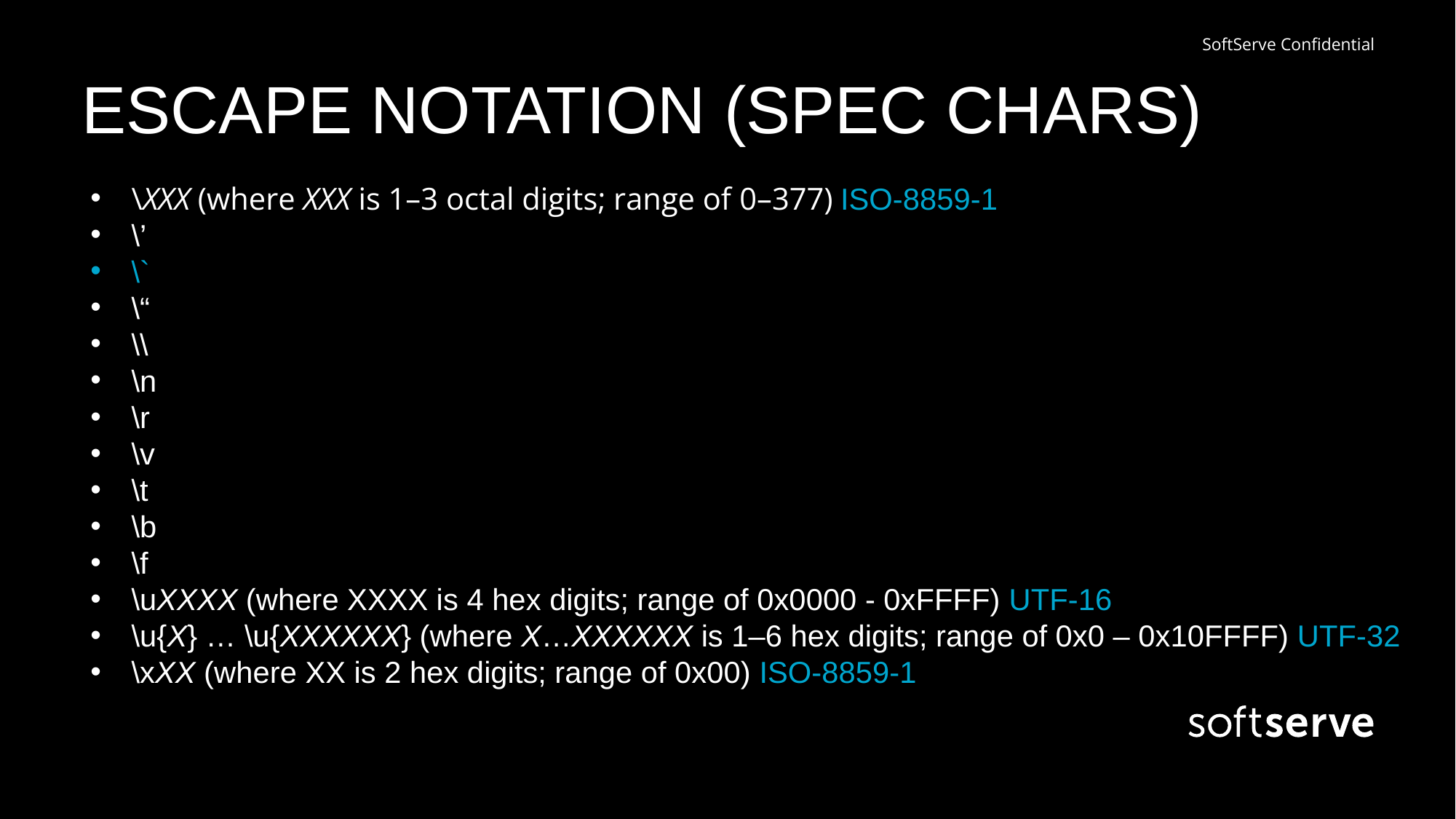

# ESCAPE NOTATION (SPEC CHARS)
\XXX (where XXX is 1–3 octal digits; range of 0–377) ISO-8859-1
\’
\`
\“
\\
\n
\r
\v
\t
\b
\f
\uXXXX (where XXXX is 4 hex digits; range of 0x0000 - 0xFFFF) UTF-16
\u{X} … \u{XXXXXX} (where X…XXXXXX is 1–6 hex digits; range of 0x0 – 0x10FFFF) UTF-32
\xXX (where XX is 2 hex digits; range of 0x00) ISO-8859-1